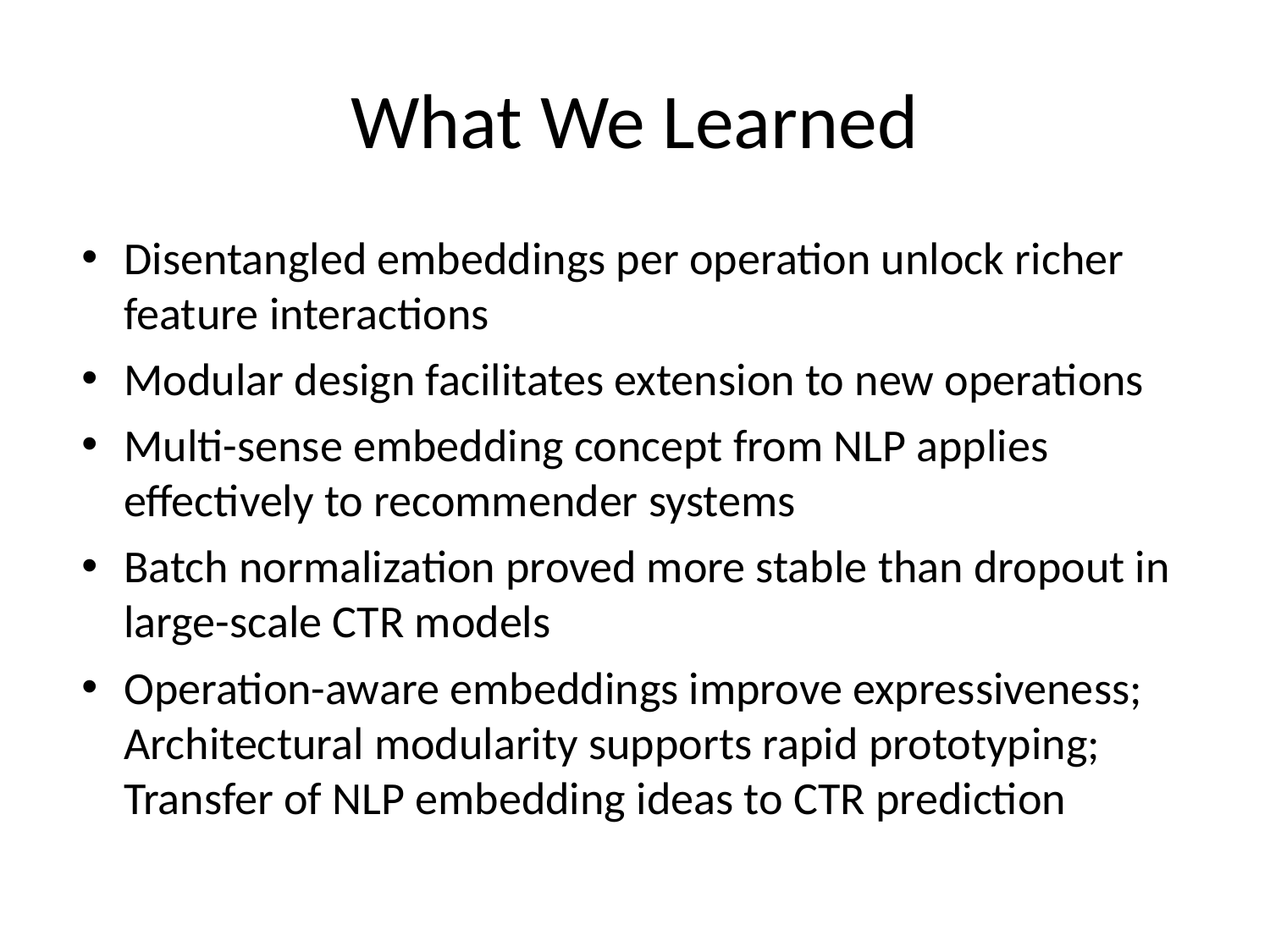

# What We Learned
Disentangled embeddings per operation unlock richer feature interactions
Modular design facilitates extension to new operations
Multi-sense embedding concept from NLP applies effectively to recommender systems
Batch normalization proved more stable than dropout in large-scale CTR models
Operation-aware embeddings improve expressiveness; Architectural modularity supports rapid prototyping; Transfer of NLP embedding ideas to CTR prediction